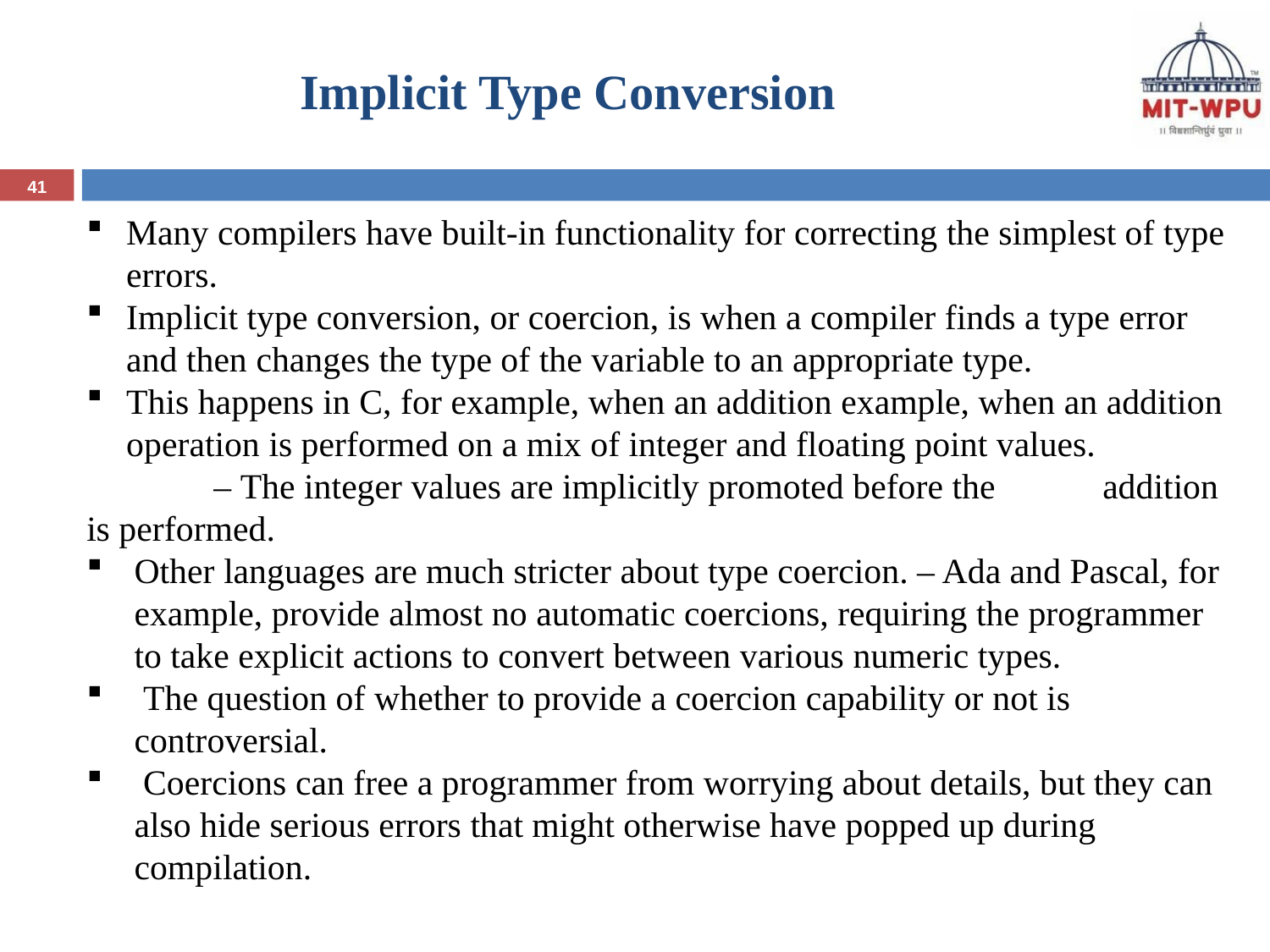

# Implicit Type Conversion
41
Many compilers have built-in functionality for correcting the simplest of type errors.
Implicit type conversion, or coercion, is when a compiler finds a type error and then changes the type of the variable to an appropriate type.
This happens in C, for example, when an addition example, when an addition operation is performed on a mix of integer and floating point values.
	– The integer values are implicitly promoted before the 	addition is performed.
Other languages are much stricter about type coercion. – Ada and Pascal, for example, provide almost no automatic coercions, requiring the programmer to take explicit actions to convert between various numeric types.
 The question of whether to provide a coercion capability or not is controversial.
 Coercions can free a programmer from worrying about details, but they can also hide serious errors that might otherwise have popped up during compilation.